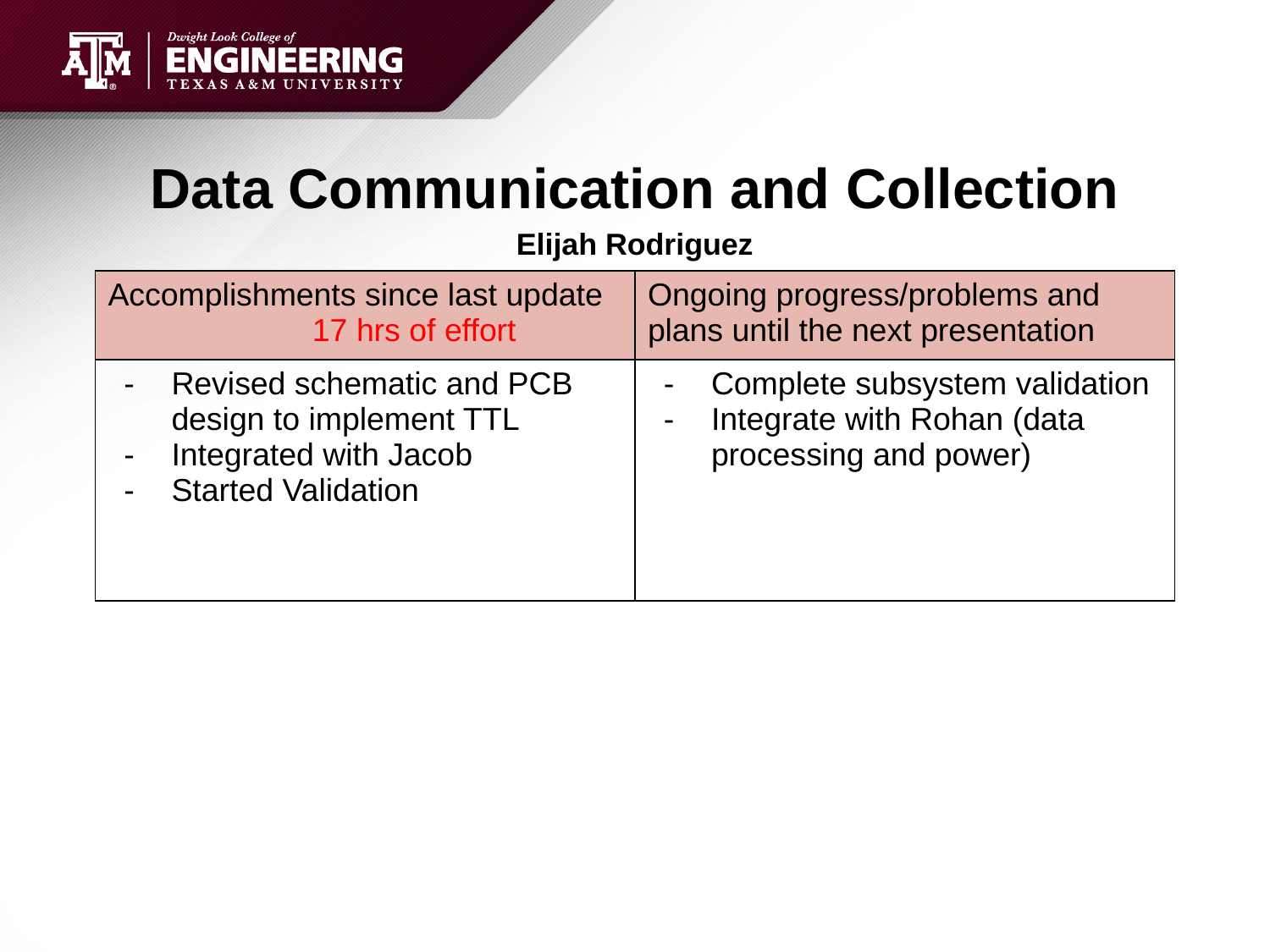

# Data Communication and Collection
Elijah Rodriguez
| Accomplishments since last update 17 hrs of effort | Ongoing progress/problems and plans until the next presentation |
| --- | --- |
| Revised schematic and PCB design to implement TTL Integrated with Jacob Started Validation | Complete subsystem validation Integrate with Rohan (data processing and power) |